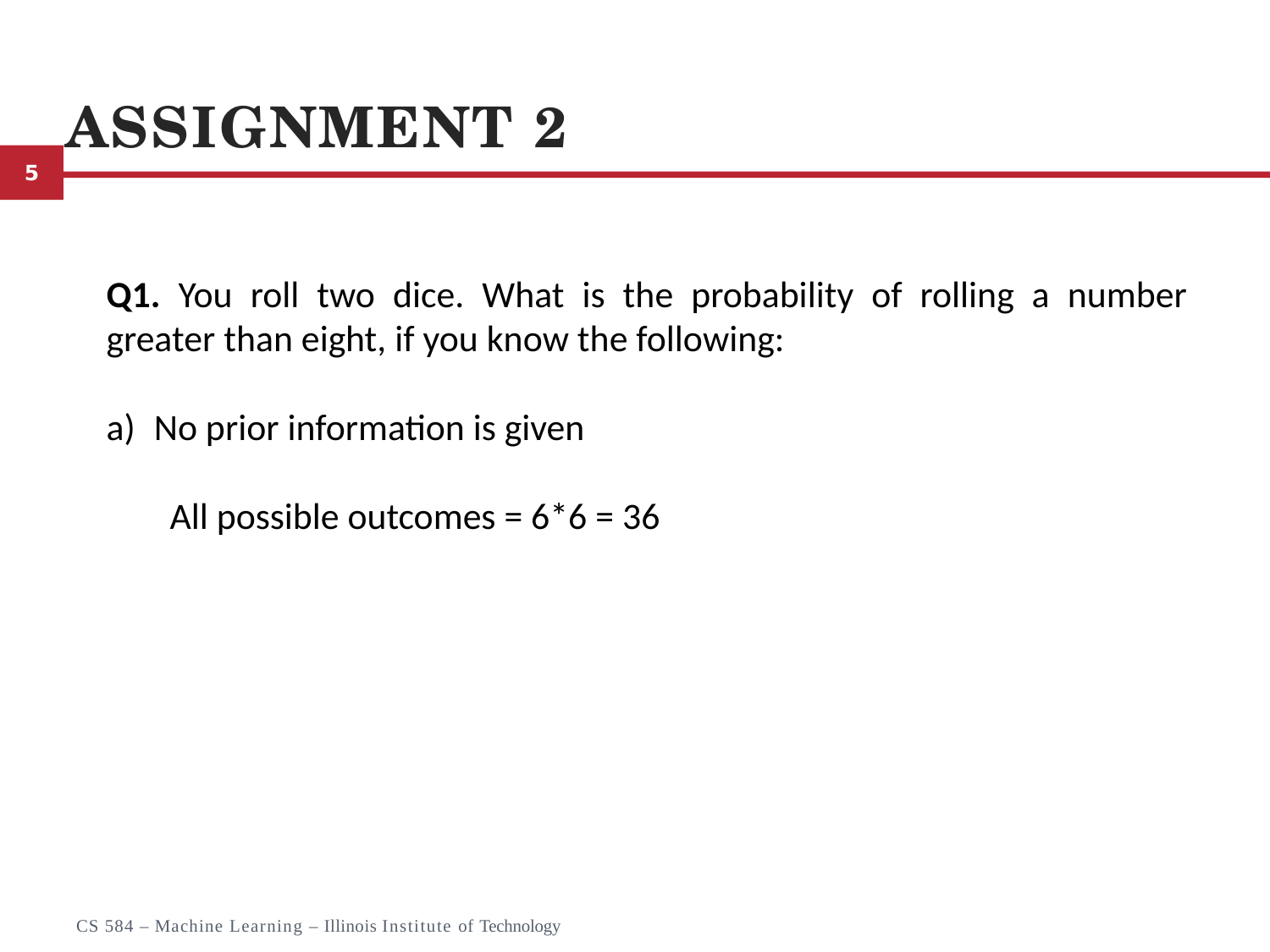

# Assignment 2
Q1. You roll two dice. What is the probability of rolling a number greater than eight, if you know the following:

No prior information is given

All possible outcomes = 6*6 = 36
23
CS 584 – Machine Learning – Illinois Institute of Technology